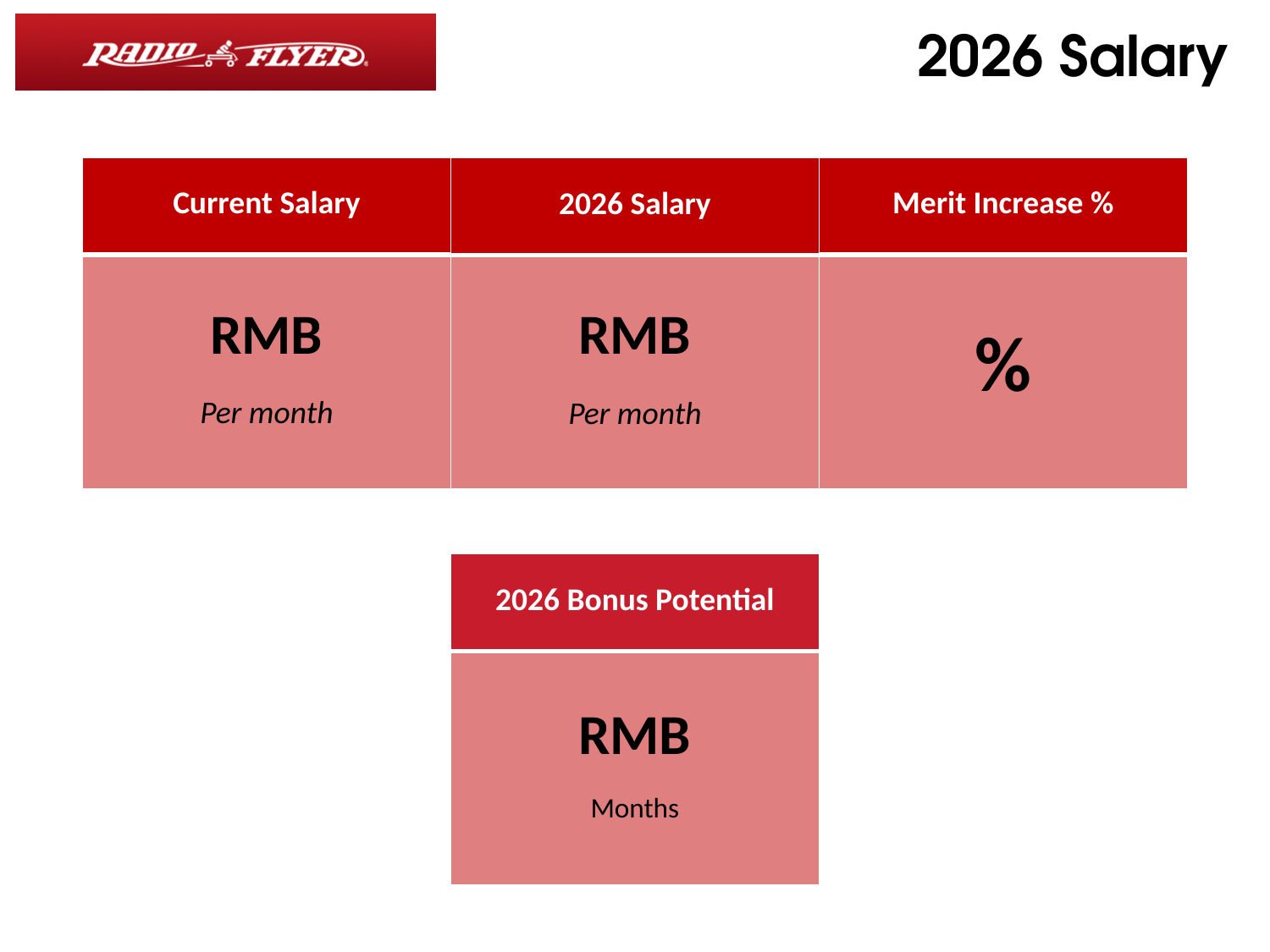

# 2026 Salary
| Current Salary |
| --- |
| RMB Per month |
| Merit Increase % |
| --- |
| % |
| 2026 Salary |
| --- |
| RMB Per month |
| 2026 Bonus Potential |
| --- |
| RMB Months |